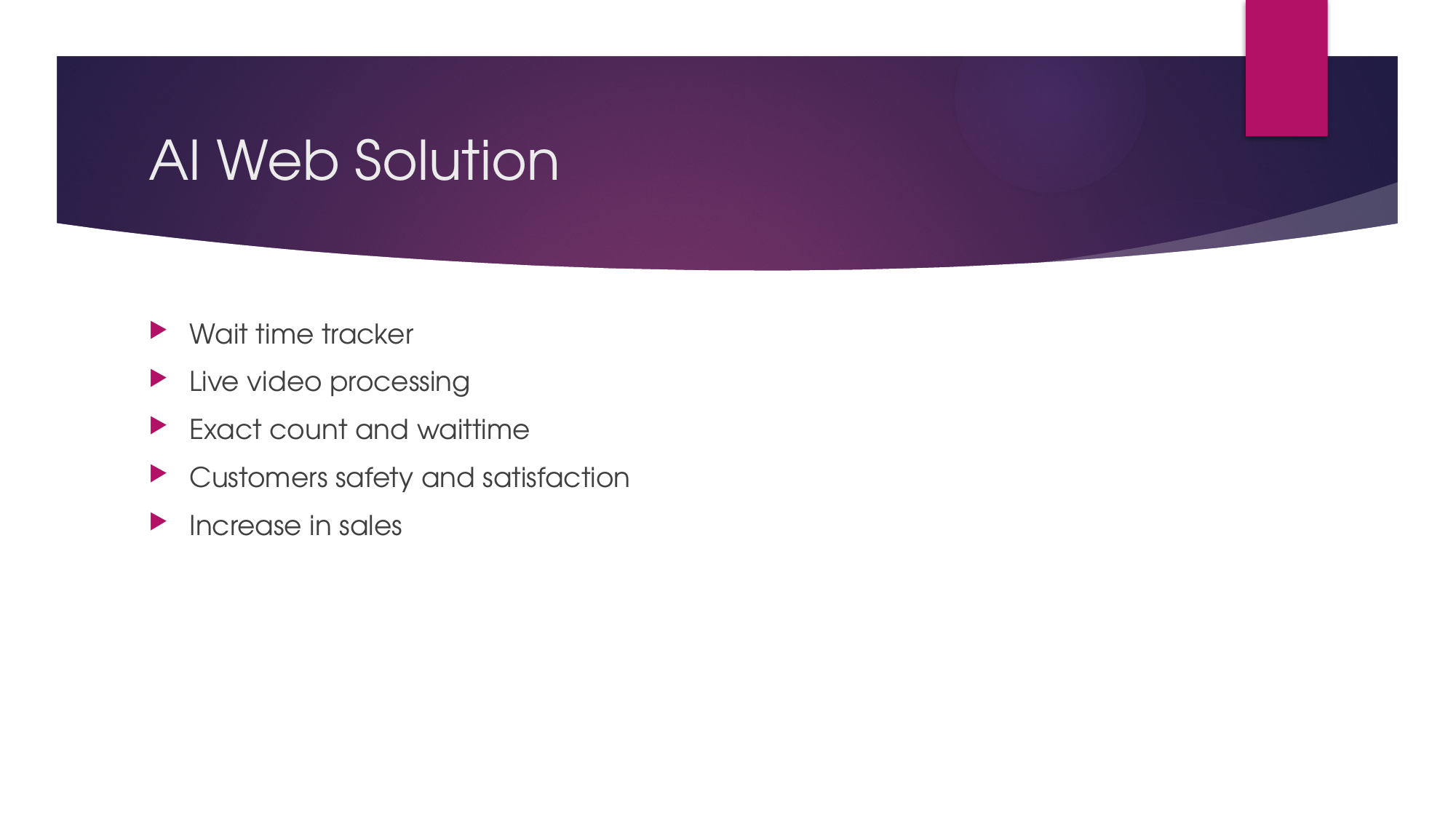

# AI Web Solution
Wait time tracker
Live video processing
Exact count and waittime
Customers safety and satisfaction
Increase in sales